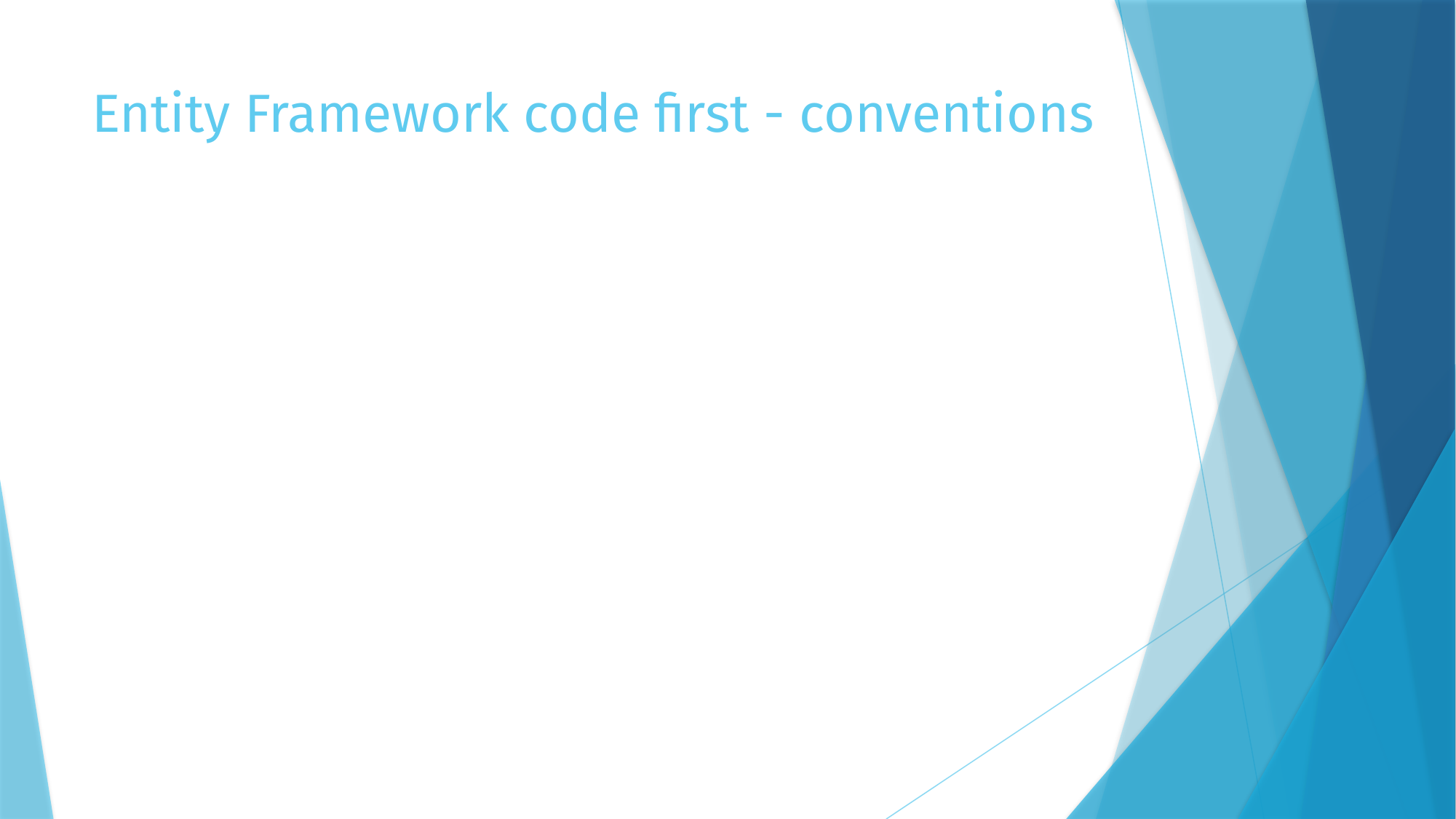

# Entity Framework code first - conventions